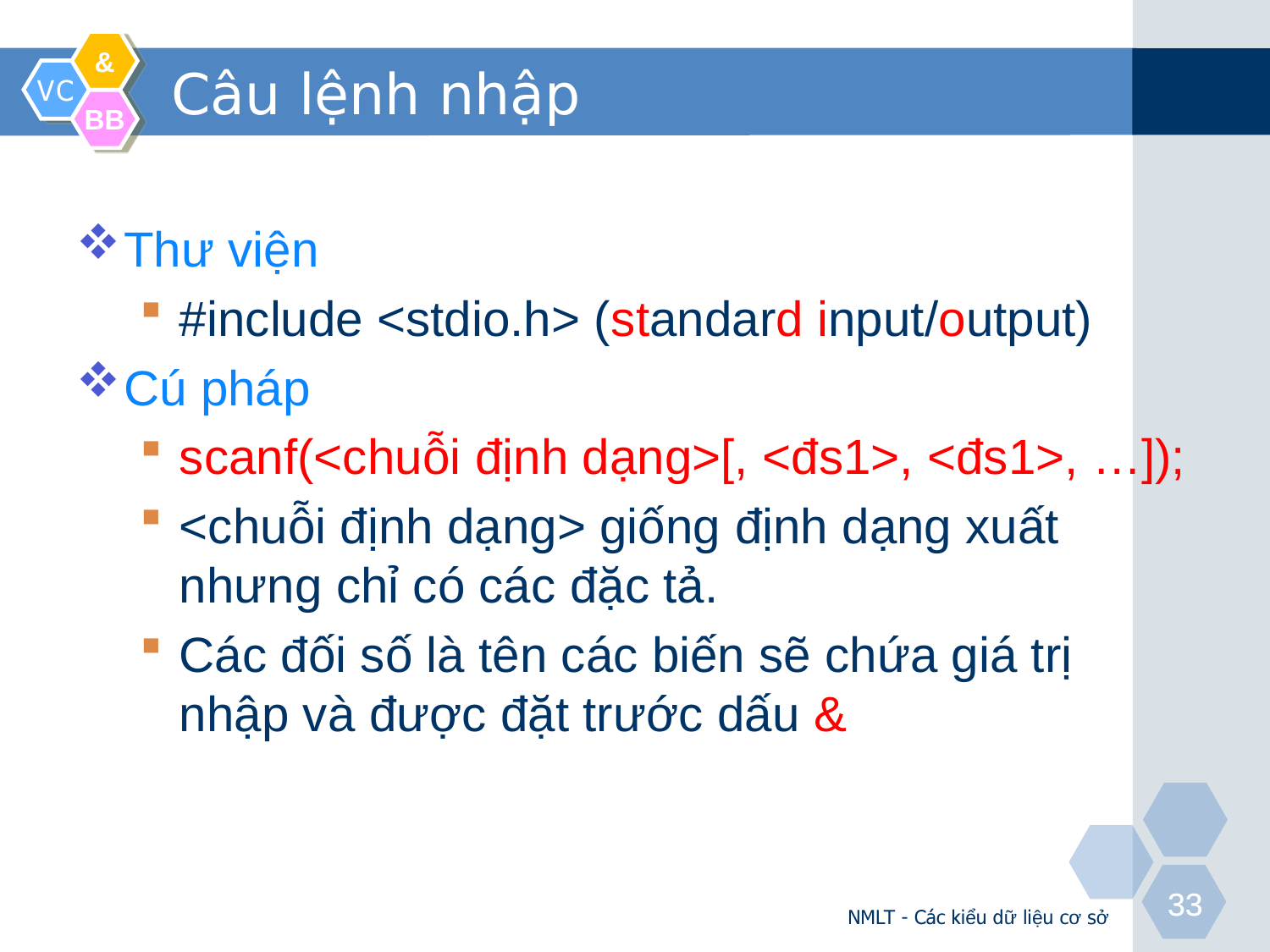

# Câu lệnh nhập
Thư viện
#include <stdio.h> (standard input/output)
Cú pháp
scanf(<chuỗi định dạng>[, <đs1>, <đs1>, …]);
<chuỗi định dạng> giống định dạng xuất nhưng chỉ có các đặc tả.
Các đối số là tên các biến sẽ chứa giá trị nhập và được đặt trước dấu &
NMLT - Các kiểu dữ liệu cơ sở